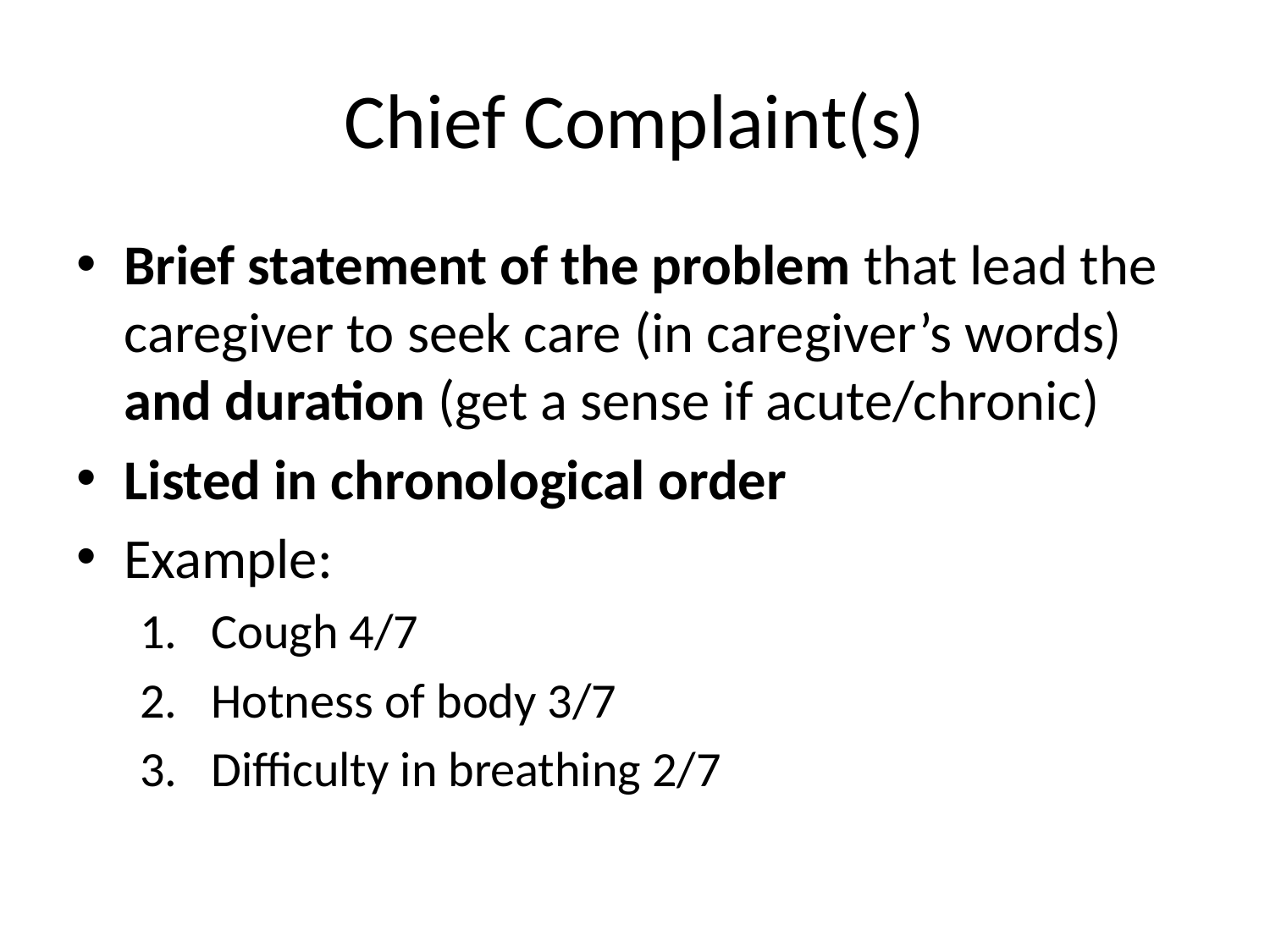

# Chief Complaint(s)
Brief statement of the problem that lead the caregiver to seek care (in caregiver’s words) and duration (get a sense if acute/chronic)
Listed in chronological order
Example:
Cough 4/7
Hotness of body 3/7
Difficulty in breathing 2/7